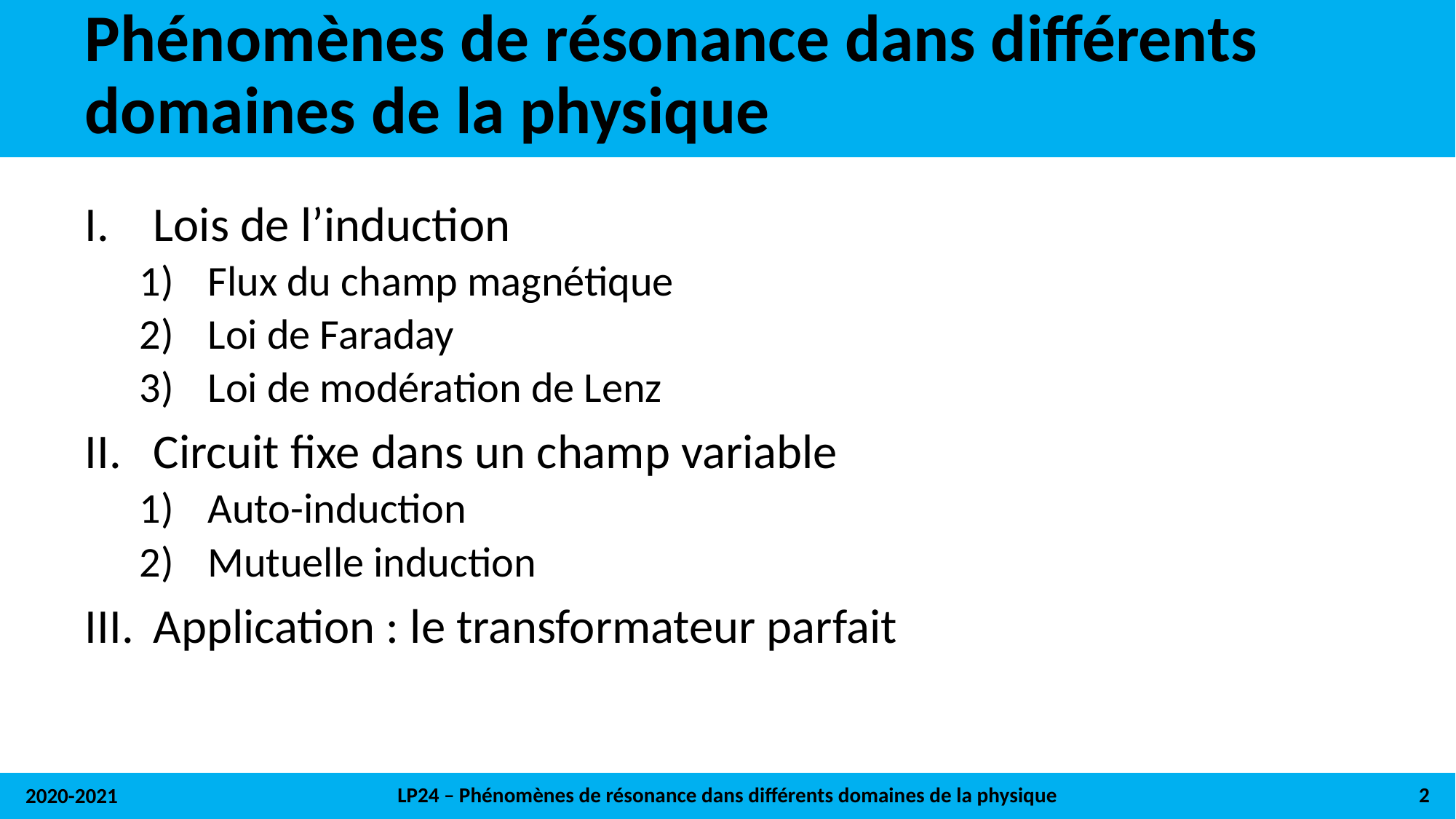

# Phénomènes de résonance dans différents domaines de la physique
Lois de l’induction
Flux du champ magnétique
Loi de Faraday
Loi de modération de Lenz
Circuit fixe dans un champ variable
Auto-induction
Mutuelle induction
Application : le transformateur parfait
LP24 – Phénomènes de résonance dans différents domaines de la physique
2
2020-2021